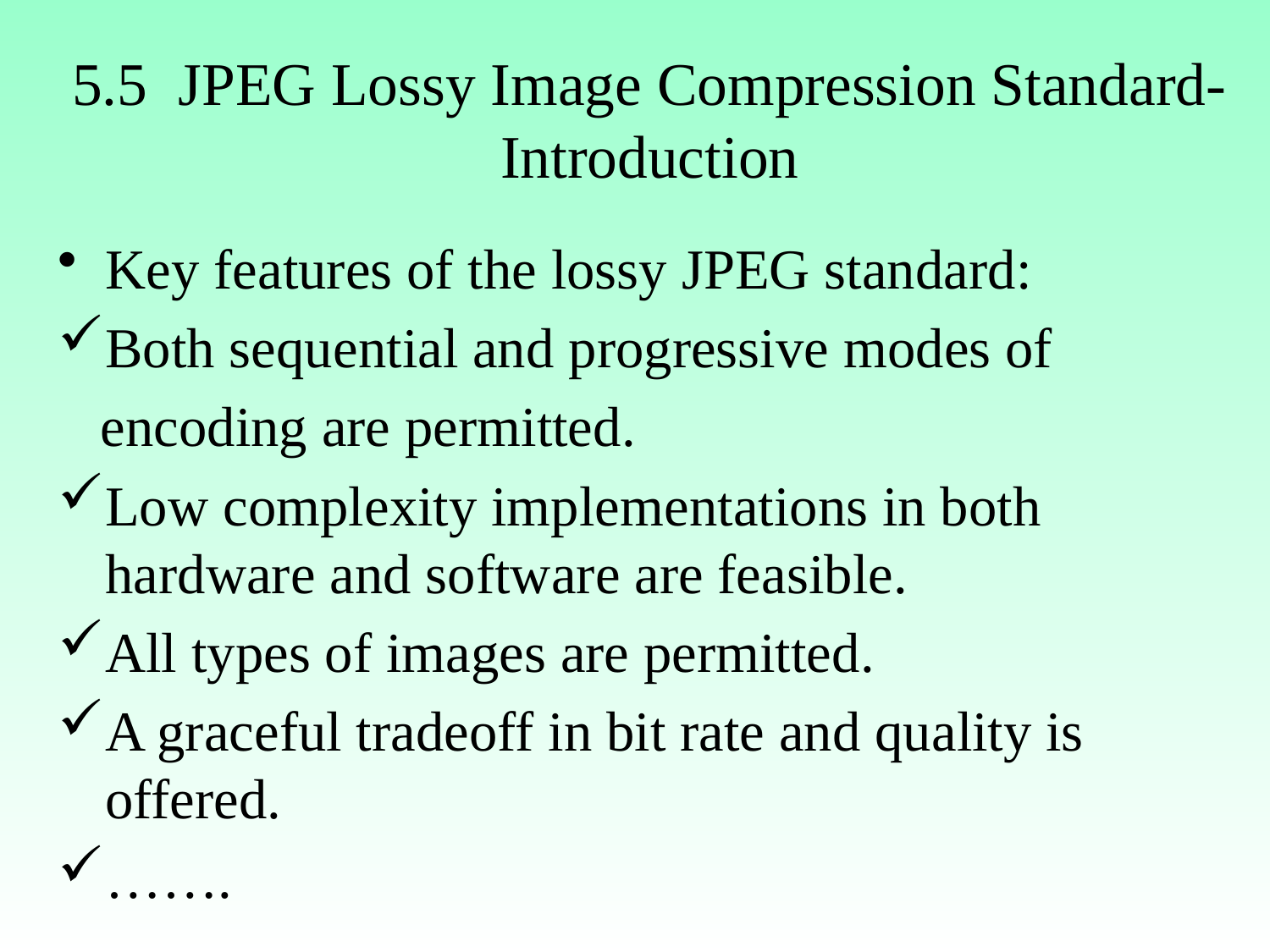

# 5.5  JPEG Lossy Image Compression Standard-Introduction
Key features of the lossy JPEG standard:
Both sequential and progressive modes of
   encoding are permitted.
Low complexity implementations in both hardware and software are feasible.
All types of images are permitted.
A graceful tradeoff in bit rate and quality is offered.
…….